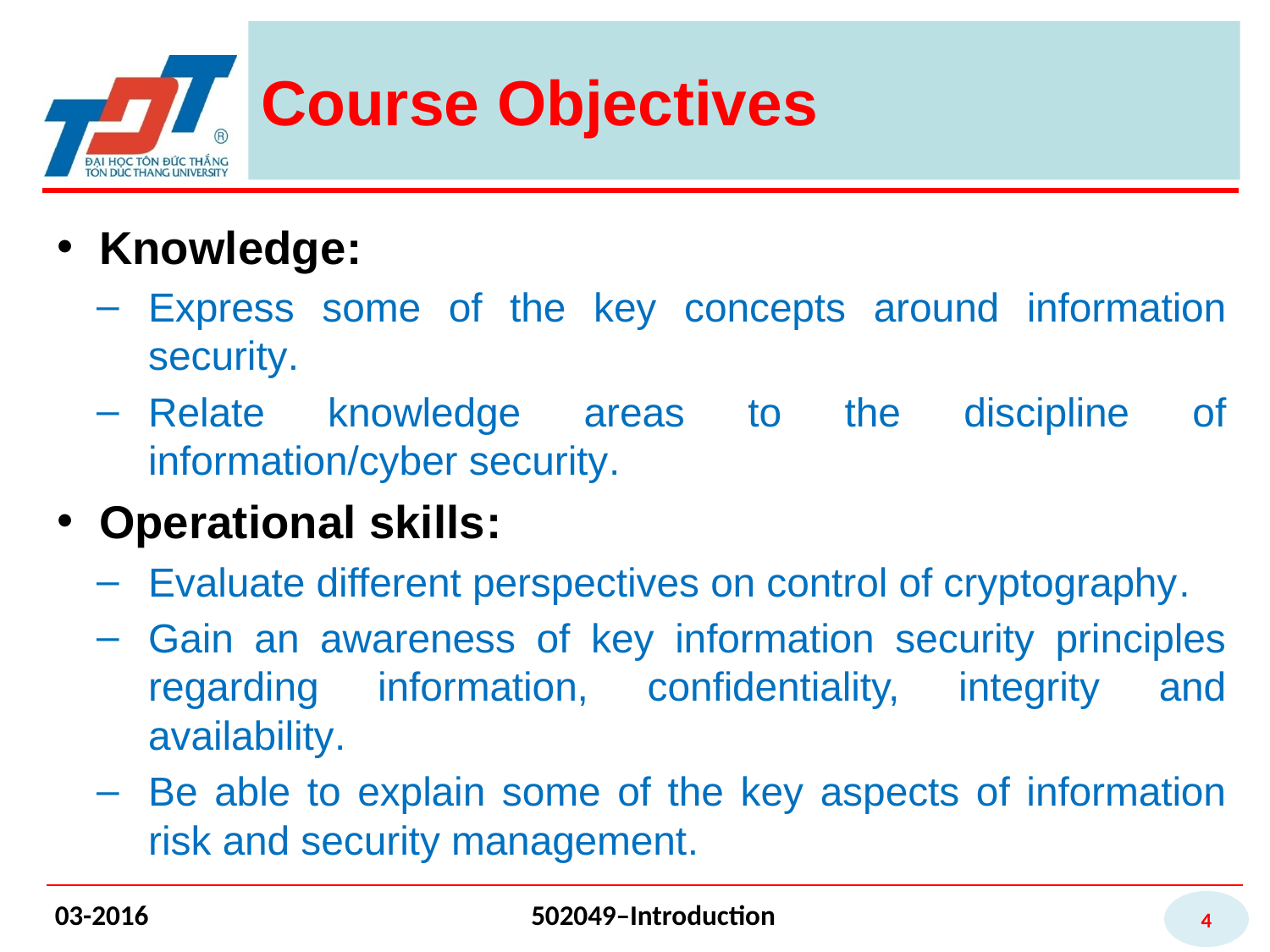

# Course Objectives
Knowledge:
Express some of the key concepts around information security.
Relate knowledge areas to the discipline of information/cyber security.
Operational skills:
Evaluate different perspectives on control of cryptography.
Gain an awareness of key information security principles regarding information, confidentiality, integrity and availability.
Be able to explain some of the key aspects of information risk and security management.